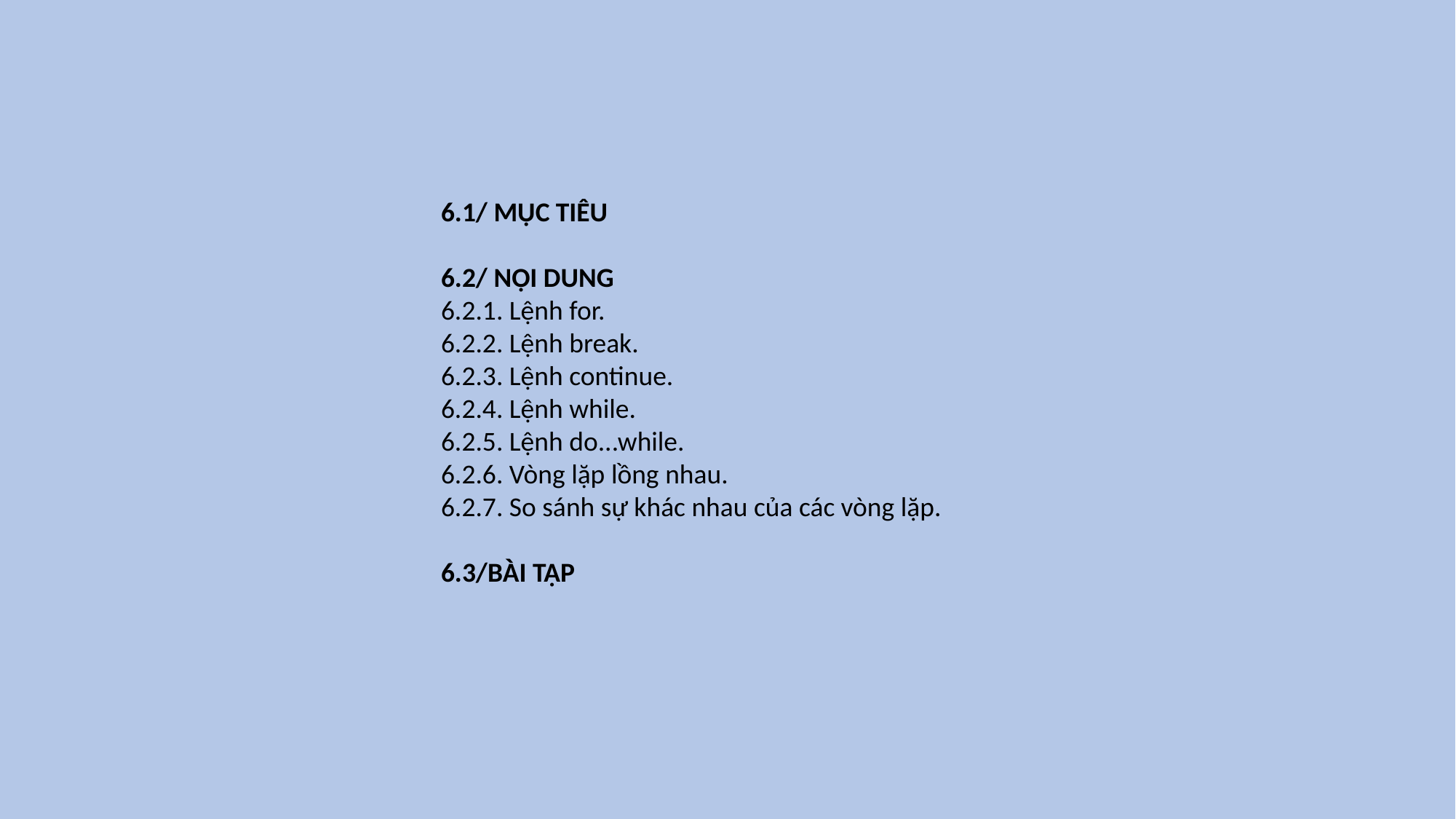

6.1/ MỤC TIÊU

6.2/ NỘI DUNG
6.2.1. Lệnh for.
6.2.2. Lệnh break.
6.2.3. Lệnh continue.
6.2.4. Lệnh while.
6.2.5. Lệnh do...while.
6.2.6. Vòng lặp lồng nhau.
6.2.7. So sánh sự khác nhau của các vòng lặp.

6.3/BÀI TẬP